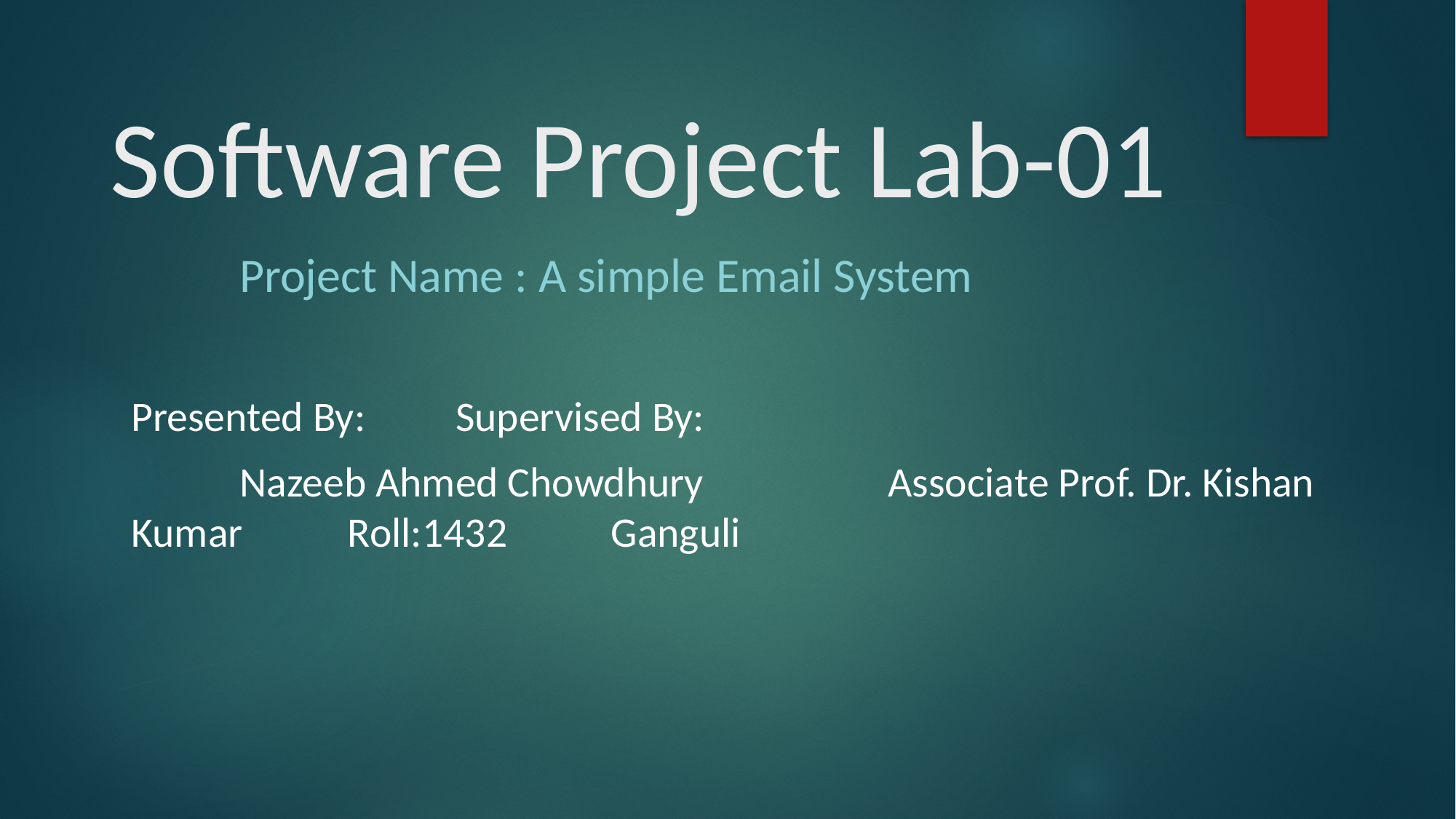

# Software Project Lab-01
			Project Name : A simple Email System

Presented By:							Supervised By:
	Nazeeb Ahmed Chowdhury        	Associate Prof. Dr. Kishan Kumar 		Roll:1432								     Ganguli